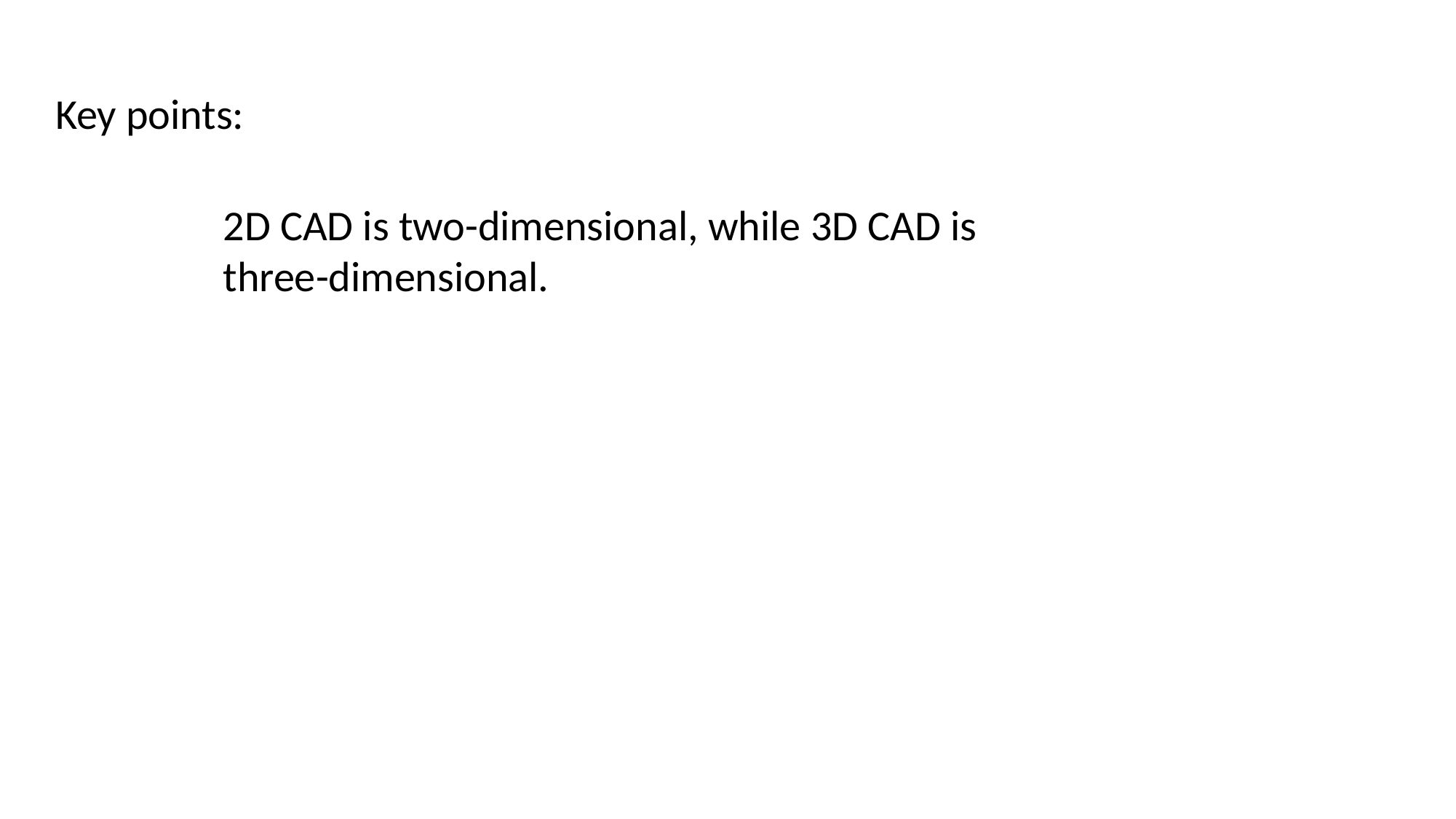

Key points:

2D CAD is two-dimensional, while 3D CAD is three-dimensional.